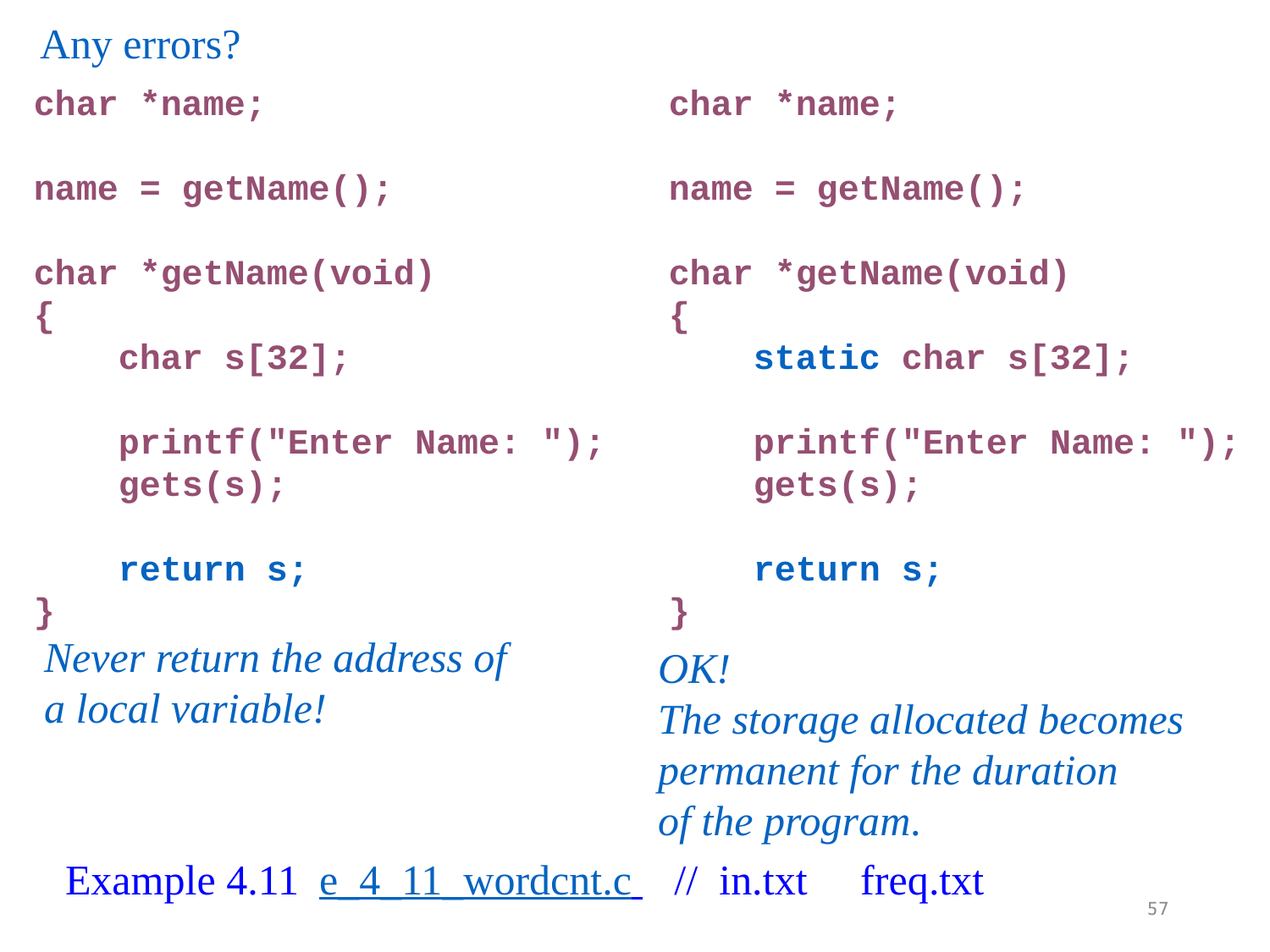

Any errors?
char *name;

name = getName();

char *getName(void)
{
    char s[32];

    printf("Enter Name: ");
    gets(s);

    return s;
}
char *name;

name = getName();

char *getName(void)
{
    static char s[32];

    printf("Enter Name: ");
    gets(s);

    return s;
}
Never return the address of
a local variable!
OK!
The storage allocated becomes
permanent for the duration
of the program.
Example 4.11 	e_4_11_wordcnt.c    //  in.txt     freq.txt
57